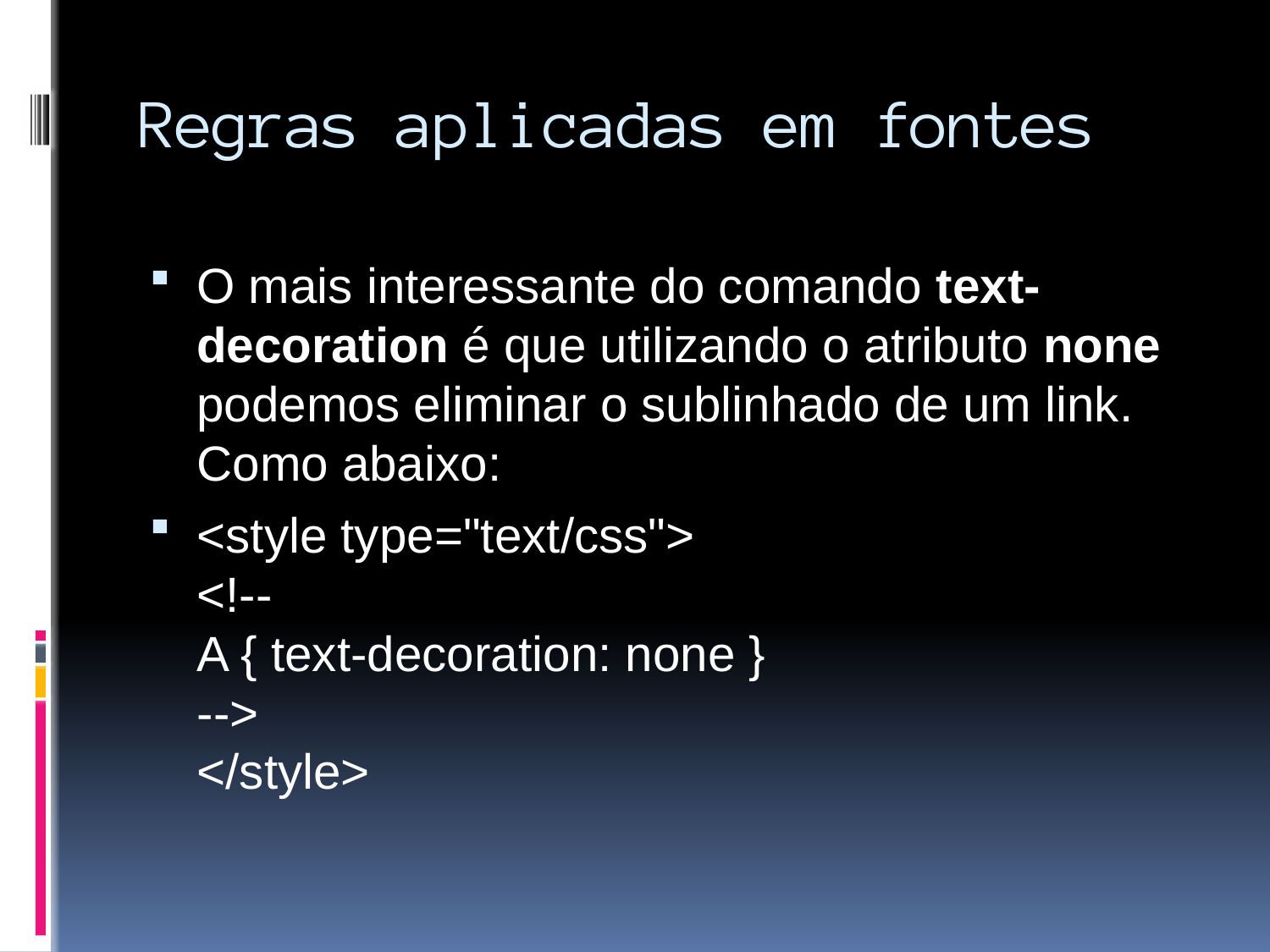

# Regras aplicadas em fontes
O mais interessante do comando text-decoration é que utilizando o atributo none podemos eliminar o sublinhado de um link. Como abaixo:
<style type="text/css">
<!--
A { text-decoration: none }
-->
</style>